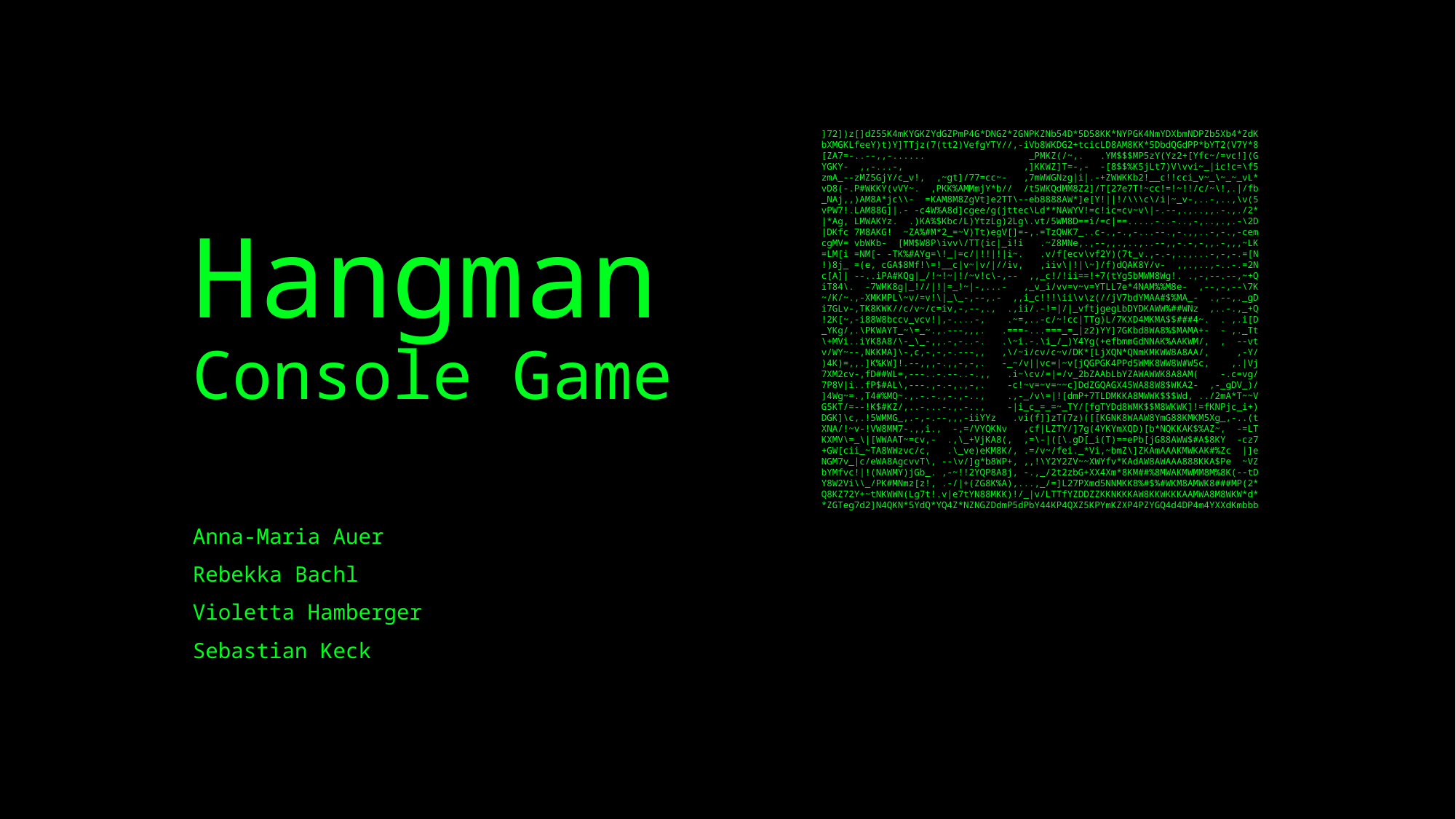

]72])z[]dZ55K4mKYGKZYdGZPmP4G*DNGZ*ZGNPKZNb54D*5D58KK*NYPGK4NmYDXbmNDPZb5Xb4*ZdK
bXMGKLfeeY)t)Y]TTjz(7(tt2)VefgYTY//,-iVb8WKDG2+tcicLD8AM8KK*5DbdQGdPP*bYT2(V7Y*8
[ZA7=-..--,,-......                   _PMKZ(/~,.   .YM$$$MP5zY(Yz2+[Yfc~/=vc!](G
YGKY-  ,,-...-,                      ,]KKWZ]T=-,-  -[8$$%K5jLt7)V\vvi~_|ic!c=\f5
zmA_--zMZ5GjY/c_v!,  ,~gt]/77=cc~-   ,7mWWGNzg|i|.-+ZWWKKb2!__c!!cci_v~_\~_~_vL*
vD8(-.P#WKKY(vVY~.  ,PKK%AMMmjY*b//  /t5WKQdMM8Z2]/T[27e7T!~cc!=!~!!/c/~\!,.|/fb
_NAj,,)AM8A*jc\\-  =KAM8M8ZgVt]e2TT\--eb8888AW*]e[Y!||!/\\\c\/i|~_v-,..-,..,\v(5
vPW7!.LAM88G]|.- -c4W%A8d]cgee/g(jttec\Ld**NAWYV!=c!ic=cv~v\|-.--,.,..,,.-.,./2*
|*Ag, LMWAKYz.  .)KA%$Kbc/L)YtzLg)2Lg\.vt/5WM8D==i/=c|==.....-..-..,-,..,.,.-\2D
|DKfc 7M8AKG!  ~ZA%#M*2_=~V)Tt)egV[]=-,.=TzQWK7_..c-.,-.,-...--.,-.,,..-,-.,-cem
cgMV= vbWKb-  [MM$W8P\ivv\/TT(ic|_i!i   .~Z8MNe,.,--,,.,..,..--,,-.-,-,,.-,,,~LK
=LM[i =NM[- -TK%#AYg=\!_|=c/|!!|!|i~.   .v/f[ecv\vf2Y)(7t_v.,-.-,..,...-,-,-.=[N
!)8j_ =(e, cGA$8Mf!\=!__c|v~|v/|//iv,   ,iiv\|!|\~]/f)dQAK8Y/v-  ,,.,..,-..-.=2N
c[A]| --..iPA#KQg|_/!~!~|!/~v!c\-,--  ,,_c!/!ii==!+7(tYg5bMWM8Wg!. .,-,--.--,~+Q
iT84\.  -7WMK8g|_!//|!|=_!~|-,...-   ,_v_i/vv=v~v=YTLL7e*4NAM%%M8e-  ,--,-,--\7K
~/K/~.,-XMKMPL\~v/=v!\|_\_-,--,.-  ,,i_c!!!\ii\v\z(//jV7bdYMAA#$%MA_-  .,--,._gD
i7GLv-,TK8KWK//c/v~/c=iv,-,--,.,  .,ii/.-!=|/|_vftjgegLbDYDKAWW%##WNz  ,..-.,_+Q
!2K[~,-i88W8bccv_vcv!|,-....-,    .~=,..-c/~!cc|TTg)L/7KXD4MKMA$$###4~.  . ,.i[D
_YKg/,.\PKWAYT_~\=_~.,.---,,,.   .===-...===_=_|z2)YY]7GKbd8WA8%$MAMA+-  - ,._Tt
\+MVi..iYK8A8/\-_\_-,,.-,-..-.   .\~i.-.\i_/_)Y4Yg(+efbmmGdNNAK%AAKWM/,  ,  --vt
v/WY~--,NKKMA]\-,c,-,-,-.---,,   ,\/~i/cv/c~v/DK*[LjXQN*QNmKMKWW8A8AA/,     ,-Y/
)4K)=,,.]K%KW]!.--,,,-.,,-,-,.   -_~/v||vc=|~v[jQGPGK4PPd5WMK8WW8W#W5c,    ,.|Vj
7XM2cv-,fD##WL=,---..-.--..-.,,   .i~\cv/=|=/v_2bZAAbLbYZAWAWWK8A8AM(    -.c=vg/
7P8V|i..fP$#AL\,---.,-.-,.,-,.    -c!~v=~v=~~c]DdZGQAGX45WA88W8$WKA2-  ,-_gDV_)/
]4Wg~=.,T4#%MQ~.,.-.-.,-.,-..,    .,-_/v\=|![dmP+7TLDMKKA8MWWK$$$Wd, ../2mA*T~~V
G5KT/=--!K$#KZ/,..-...-.,.-..,    -|i_c_=_=~_TY/[fgTYDd8WMK$$M8WKWK]!=fKNPjc_i+)
DGK]\c,.!5WMMG_,.-,-.--,,,-iiYYz   .vi(f]]zT(7z)([[KGNK8WAAW8YmG88KMKM5Xg_,-..(t
XNA/!~v-!VW8MM7-.,,i.,  -,=/VYQKNv   ,cf|LZTY/]7g(4YKYmXQD)[b*NQKKAK$%AZ~,  -=LT
KXMV\=_\|[WWAAT~=cv,-  .,\_+VjKA8(,  ,=\-|([\.gD[_i(T)==ePb[jG88AWW$#A$8KY  -cz7
+GW[cii_~TA8WWzvc/c,   .\_ve)eKM8K/, .=/v~/fei._*Vi,~bmZ\]ZKAmAAAKMWKAK#%Zc  |]e
NGM7v_|c/eWA8AgcvvT\, --\v/]g*b8WP+, ,,!\Y2Y2ZV~~XWYfv*KAdAW8AWAAA888KKA$Pe  ~VZ
bYMfvc!|!(NAWMY)jGb_. ,-~!!2YQP8A8j, -.,_/2t2zbG+XX4Xm*8KM##%8MWAKMWMM8M%8K(--tD
Y8W2Vi\\_/PK#MNmz[z!, .-/|+(ZG8K%A),...,_/=]L27PXmd5NNMKK8%#$%#WKM8AMWK8###MP(2*
Q8KZ72Y+~tNKWWN(Lg7t!.v|e7tYN88MKK)!/_|v/LTTfYZDDZZKKNKKKAW8KKWKKKAAMWA8M8WKW*d*
*ZGTeg7d2]N4QKN*5YdQ*YQ4Z*NZNGZDdmP5dPbY44KP4QXZ5KPYmKZXP4PZYGQ4d4DP4m4YXXdKmbbb
# Hangman Console Game
Anna-Maria Auer
Rebekka Bachl
Violetta Hamberger
Sebastian Keck